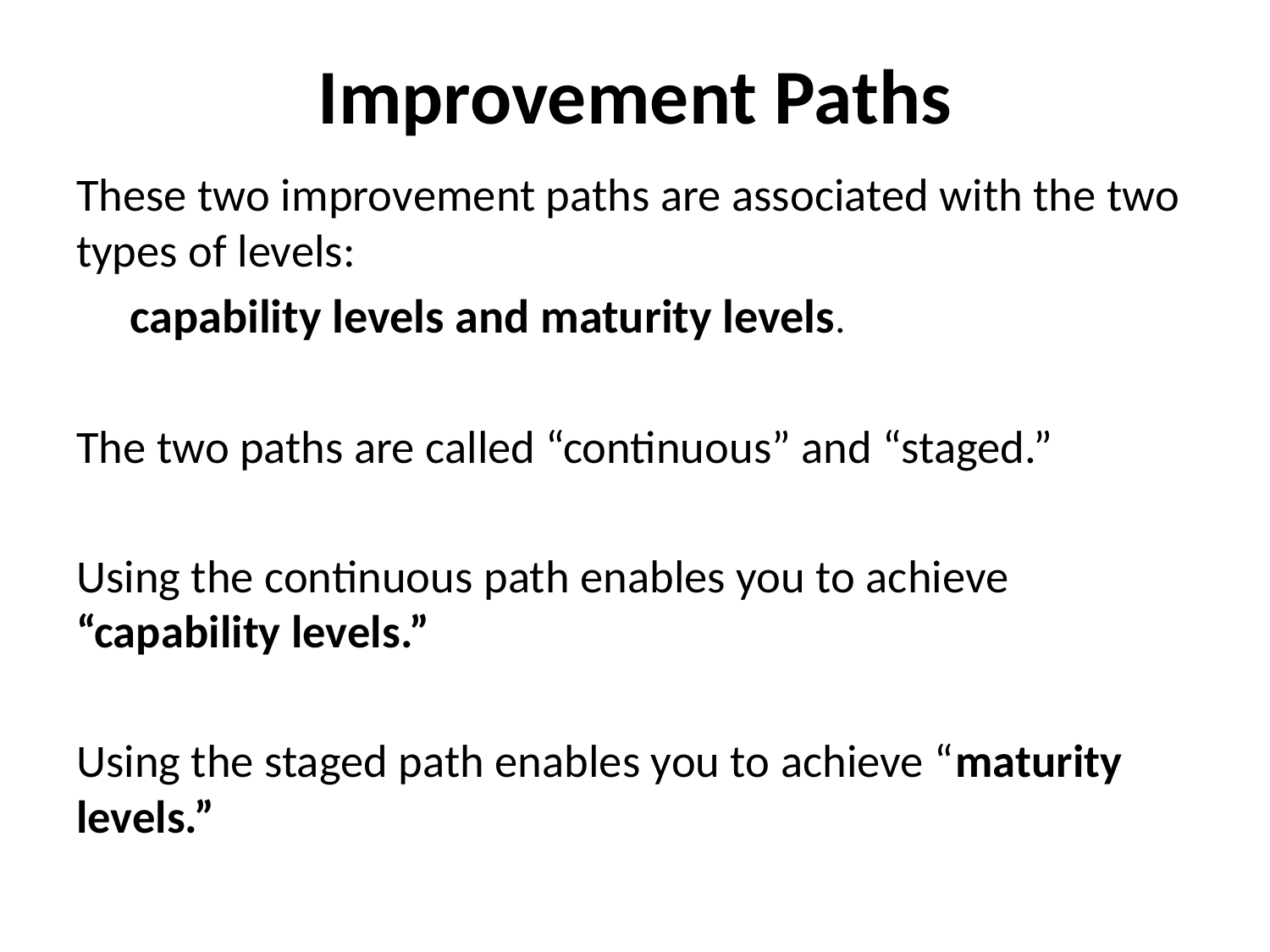

# Improvement Paths
These two improvement paths are associated with the two types of levels:
capability levels and maturity levels.

The two paths are called “continuous” and “staged.”

Using the continuous path enables you to achieve “capability levels.”

Using the staged path enables you to achieve “maturity levels.”